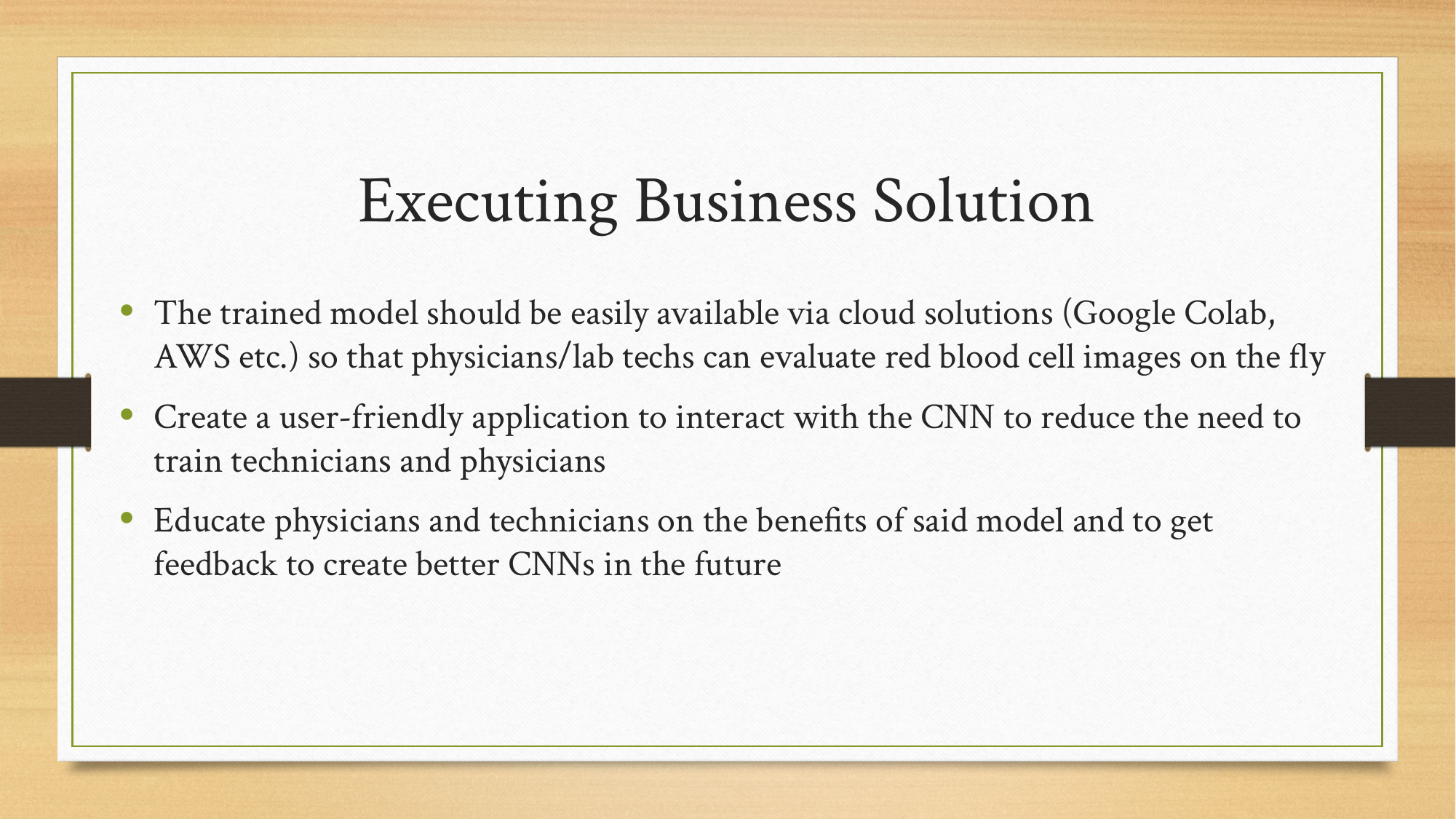

# Executing Business Solution
The trained model should be easily available via cloud solutions (Google Colab, AWS etc.) so that physicians/lab techs can evaluate red blood cell images on the fly
Create a user-friendly application to interact with the CNN to reduce the need to train technicians and physicians
Educate physicians and technicians on the benefits of said model and to get feedback to create better CNNs in the future